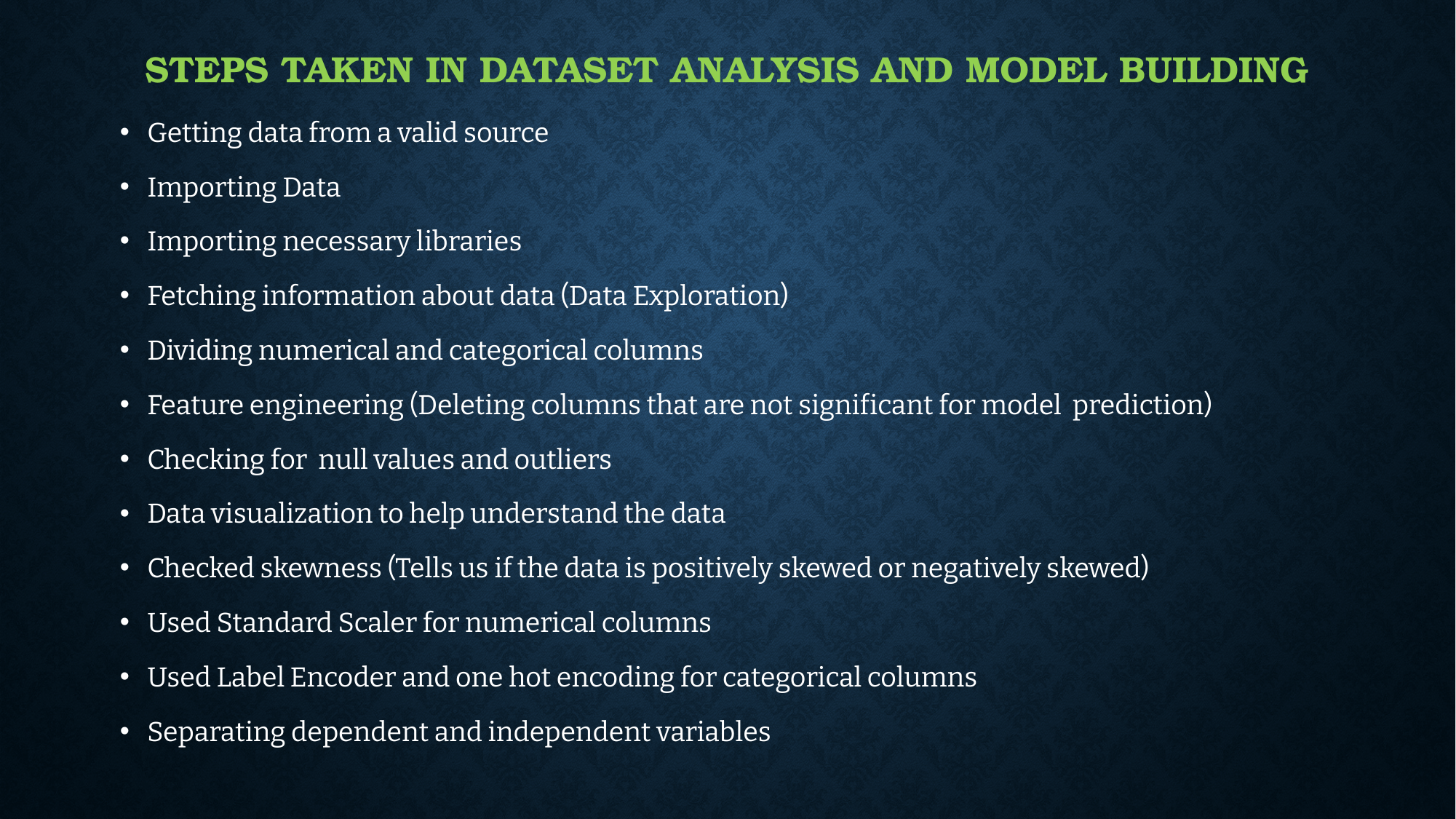

# Steps taken in dataset analysis and model building
Getting data from a valid source
Importing Data
Importing necessary libraries
Fetching information about data (Data Exploration)
Dividing numerical and categorical columns
Feature engineering (Deleting columns that are not significant for model  prediction)
Checking for  null values and outliers
Data visualization to help understand the data
Checked skewness (Tells us if the data is positively skewed or negatively skewed)
Used Standard Scaler for numerical columns
Used Label Encoder and one hot encoding for categorical columns
Separating dependent and independent variables